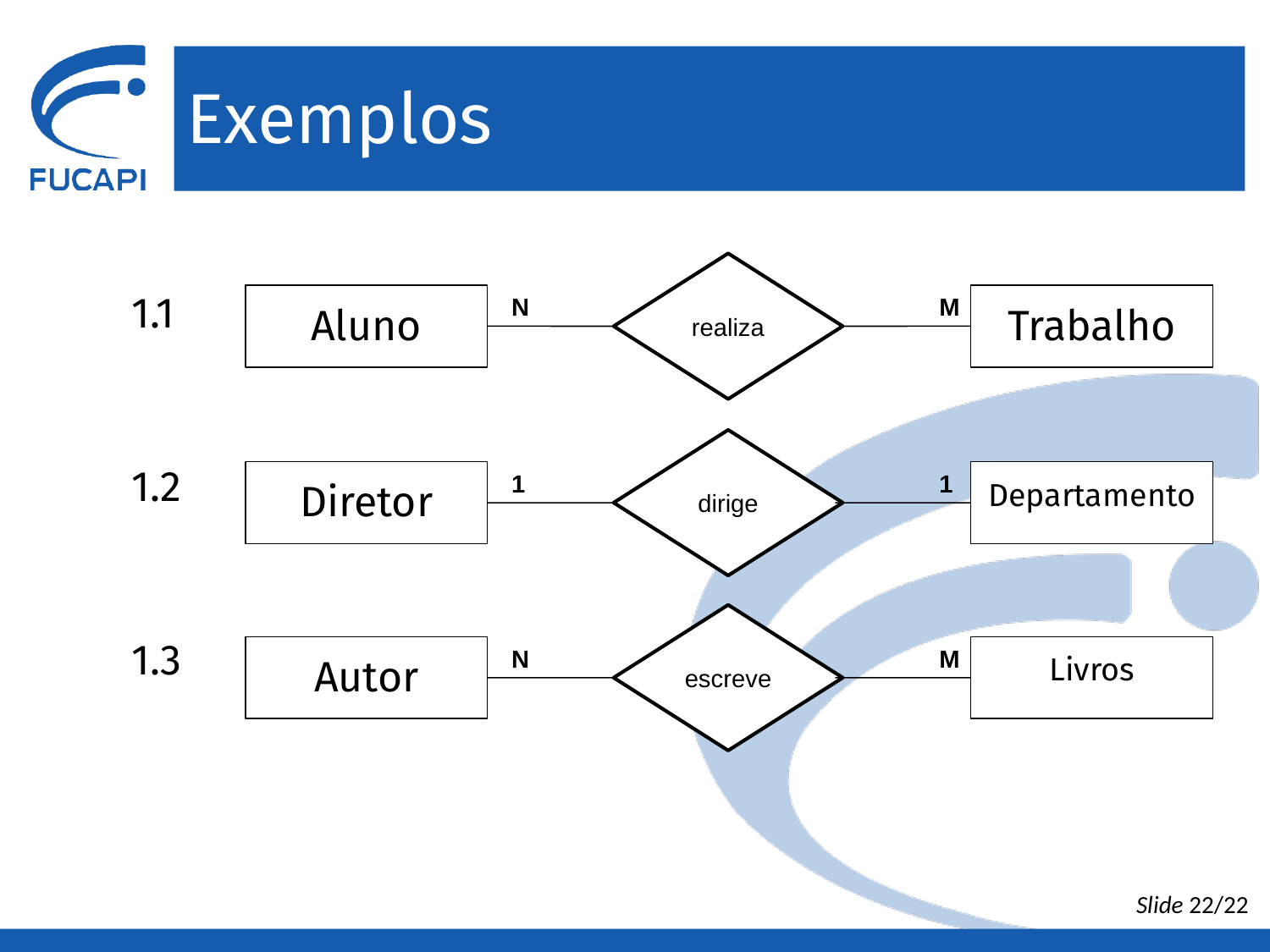

# Exemplos
1.1

1.2

1.3
realiza
Aluno
N
M
Trabalho
dirige
Diretor
1
1
Departamento
escreve
Autor
N
M
Livros